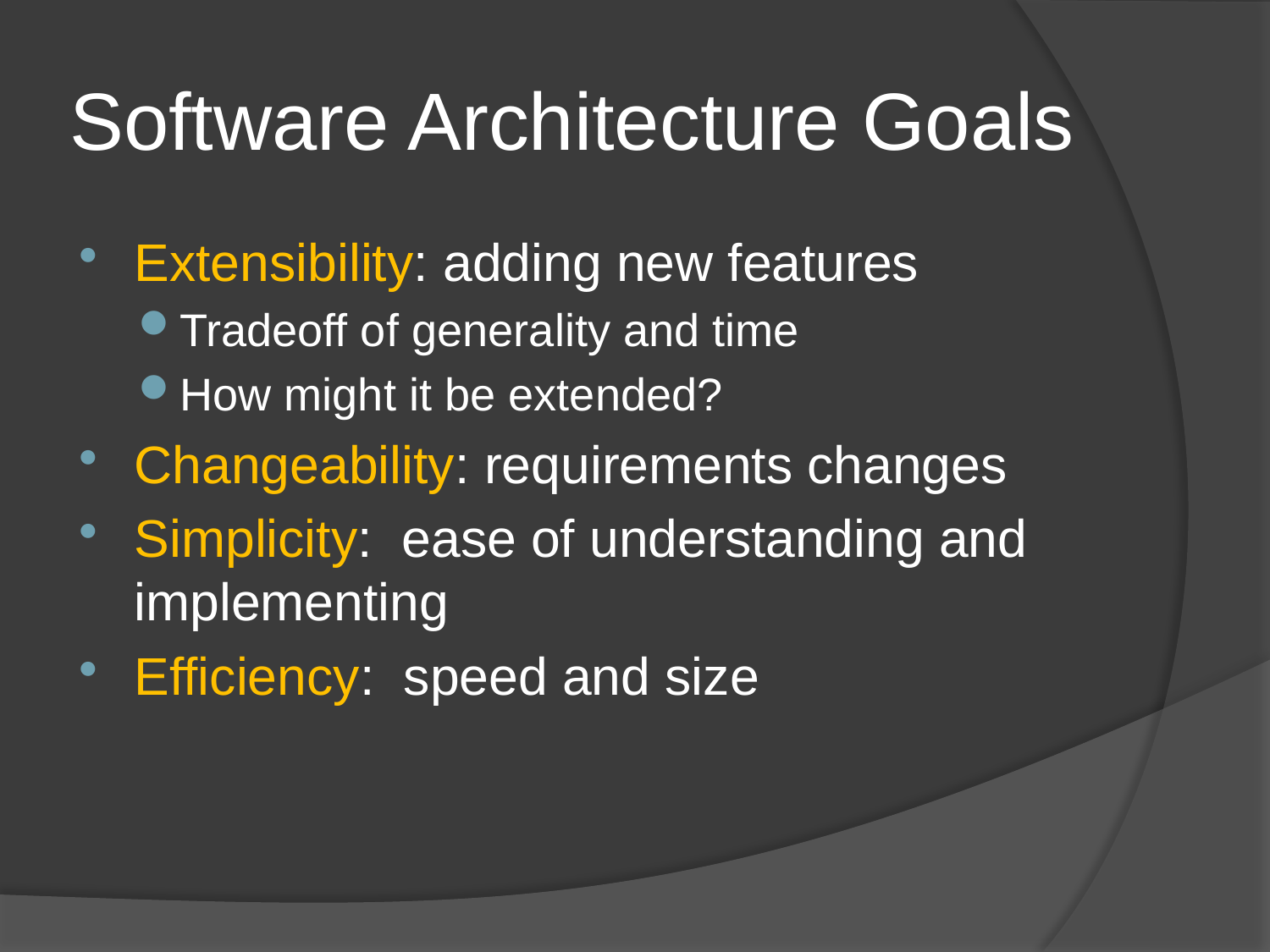

# Software Architecture Goals
Extensibility: adding new features
Tradeoff of generality and time
How might it be extended?
Changeability: requirements changes
Simplicity:  ease of understanding and implementing
Efficiency:  speed and size